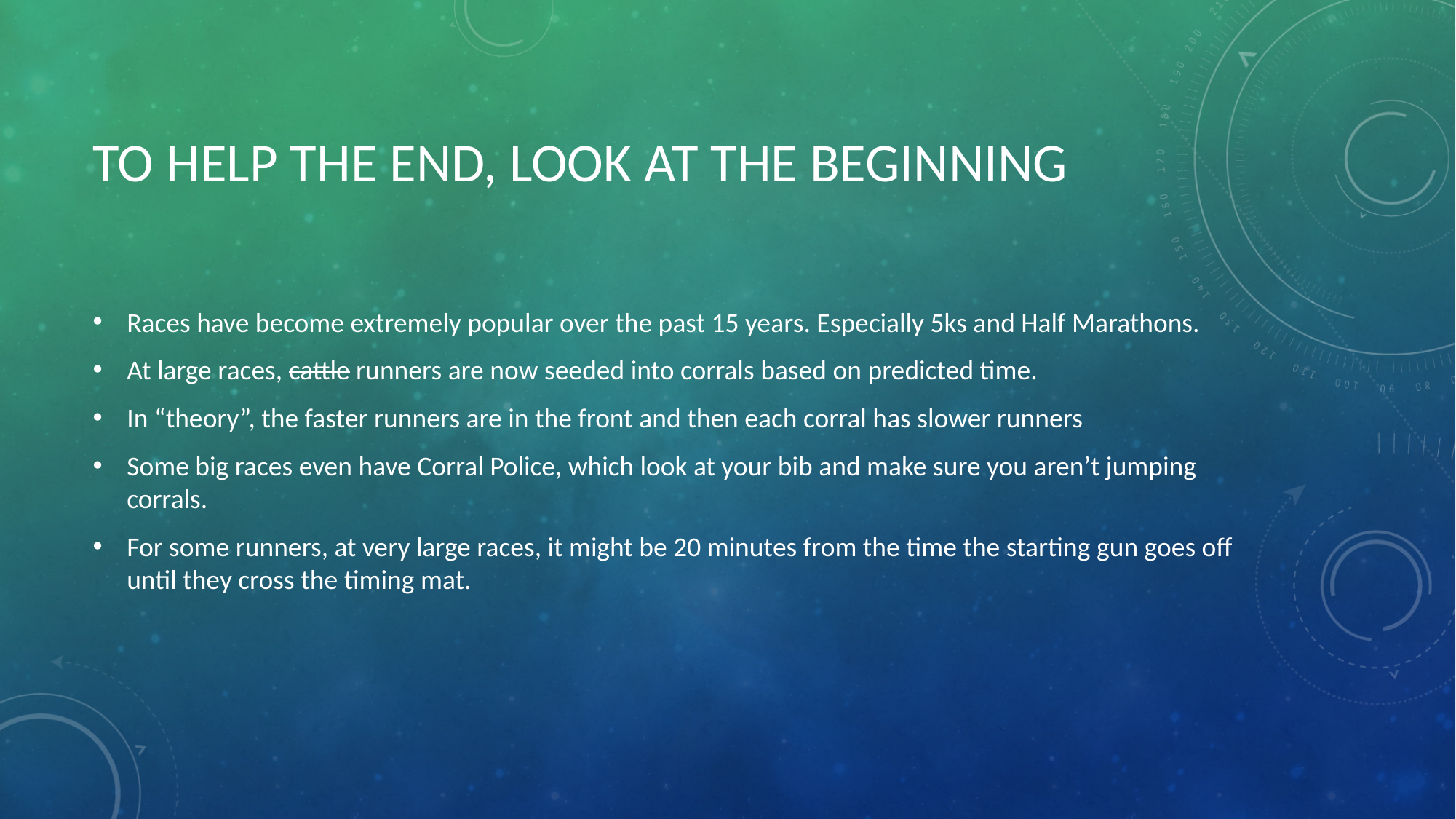

# To help the end, look at the beginning
Races have become extremely popular over the past 15 years. Especially 5ks and Half Marathons.
At large races, cattle runners are now seeded into corrals based on predicted time.
In “theory”, the faster runners are in the front and then each corral has slower runners
Some big races even have Corral Police, which look at your bib and make sure you aren’t jumping corrals.
For some runners, at very large races, it might be 20 minutes from the time the starting gun goes off until they cross the timing mat.